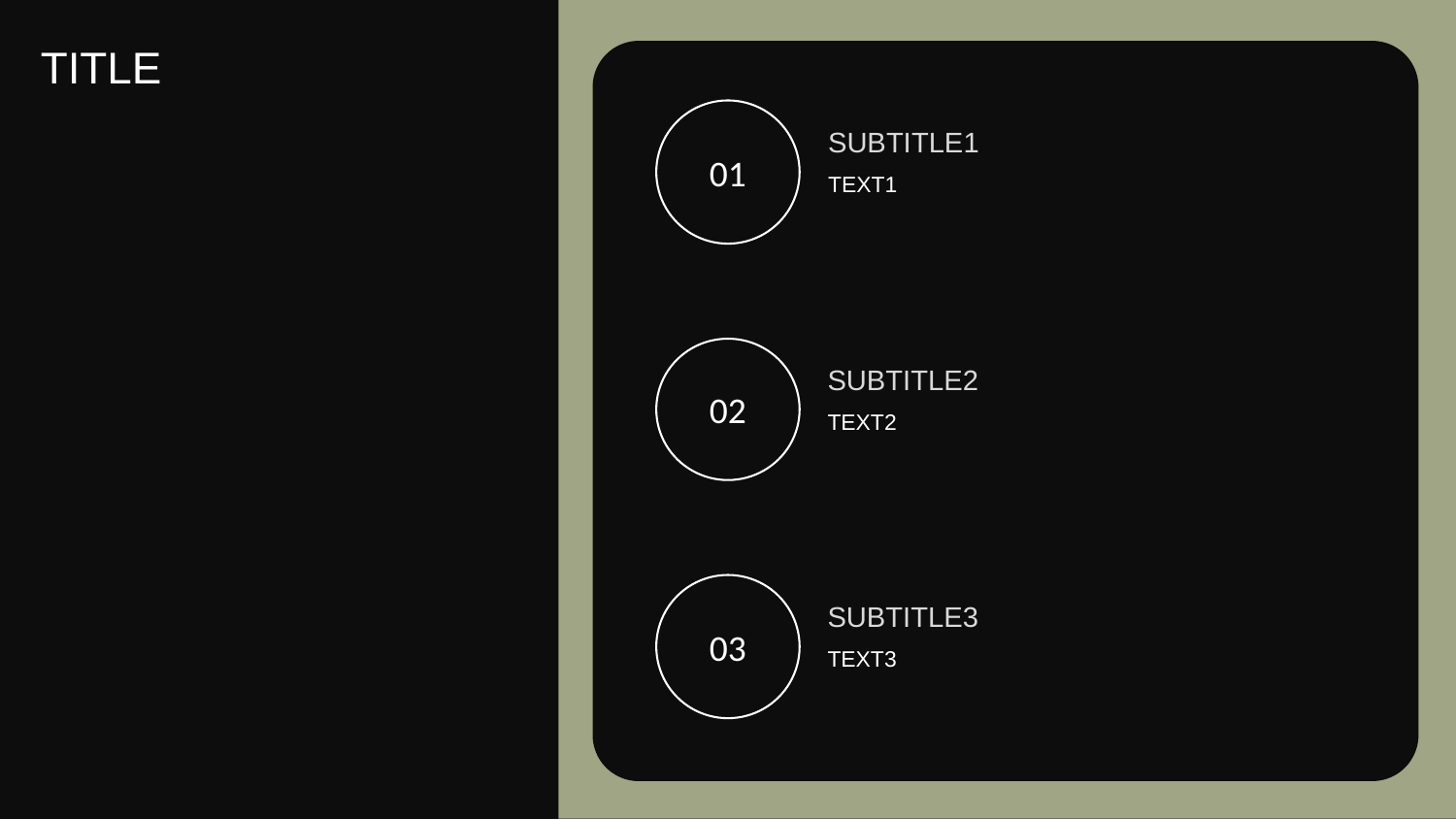

PIC
TITLE

SUBTITLE1
01
TEXT1
SUBTITLE2
02
TEXT2
SUBTITLE3
03
TEXT3